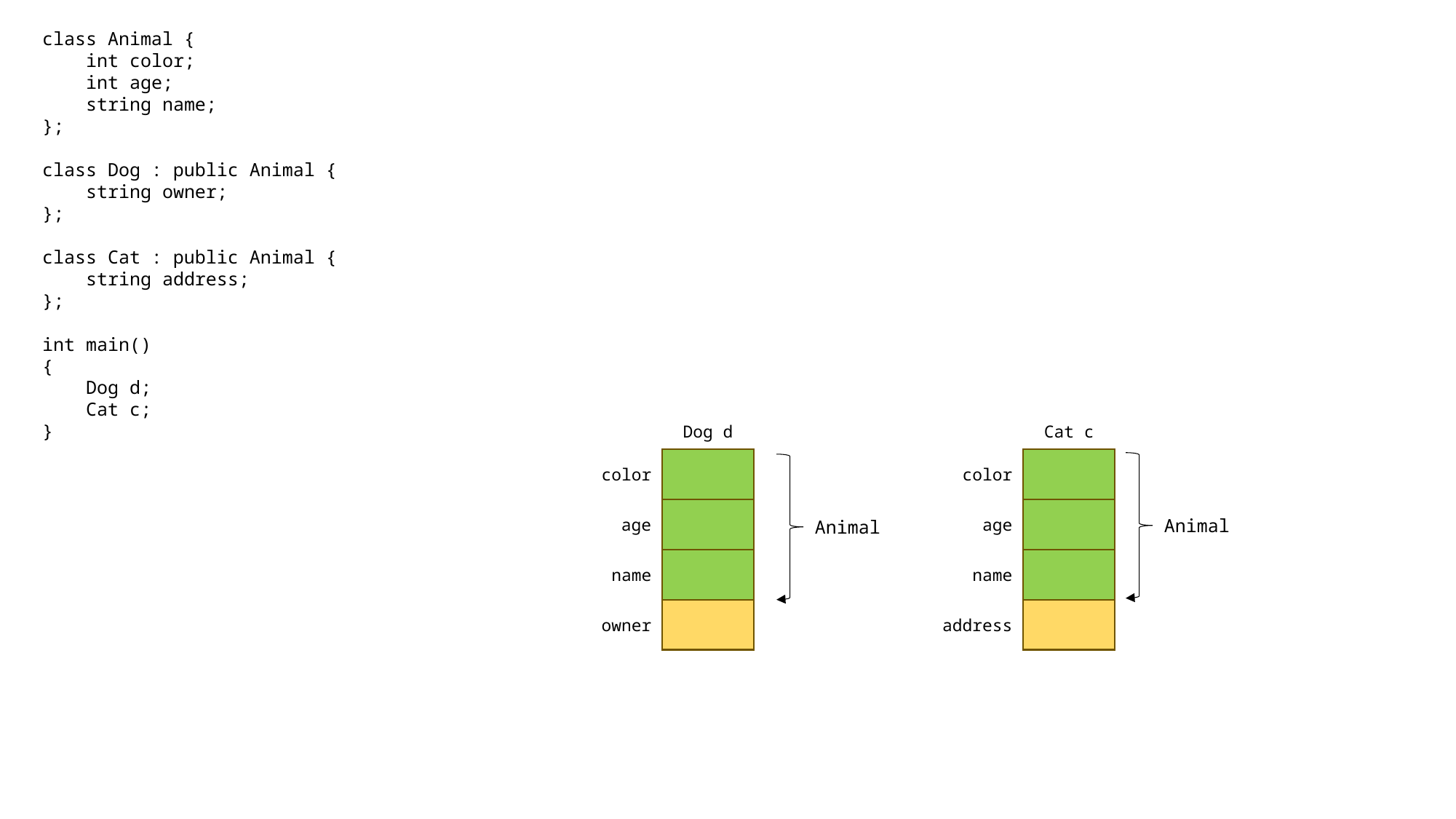

class Animal {
    int color;
    int age;
    string name;
};

class Dog : public Animal {
    string owner;
};

class Cat : public Animal {
    string address;
};

int main()
{
    Dog d;
    Cat c;
}

Dog d
Cat c

color
color

age
age
Animal
Animal

name
name

owner
address